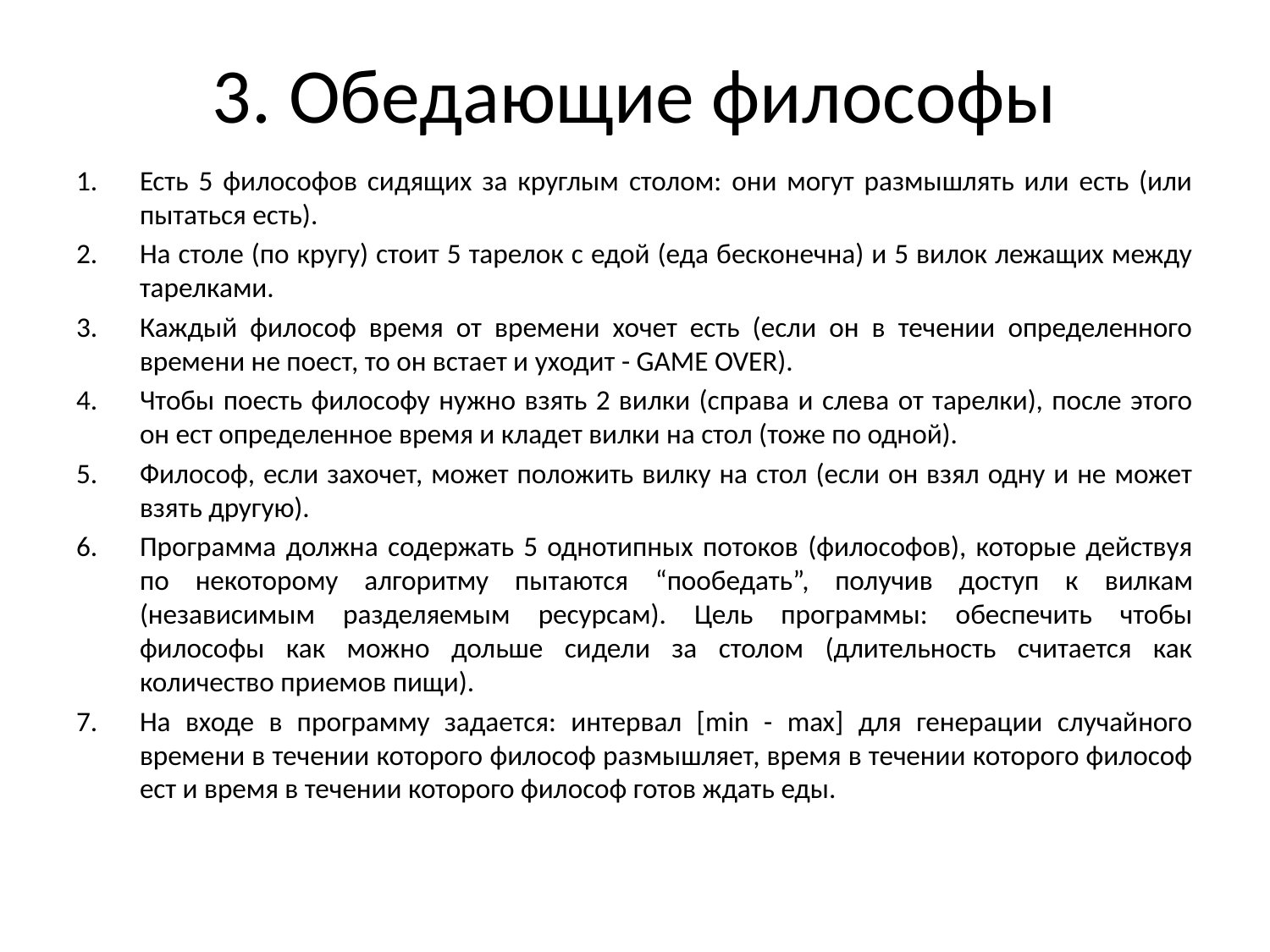

# 3. Обедающие философы
Есть 5 философов сидящих за круглым столом: они могут размышлять или есть (или пытаться есть).
На столе (по кругу) стоит 5 тарелок с едой (еда бесконечна) и 5 вилок лежащих между тарелками.
Каждый философ время от времени хочет есть (если он в течении определенного времени не поест, то он встает и уходит - GAME OVER).
Чтобы поесть философу нужно взять 2 вилки (справа и слева от тарелки), после этого он ест определенное время и кладет вилки на стол (тоже по одной).
Философ, если захочет, может положить вилку на стол (если он взял одну и не может взять другую).
Программа должна содержать 5 однотипных потоков (философов), которые действуя по некоторому алгоритму пытаются “пообедать”, получив доступ к вилкам (независимым разделяемым ресурсам). Цель программы: обеспечить чтобы философы как можно дольше сидели за столом (длительность считается как количество приемов пищи).
На входе в программу задается: интервал [min - max] для генерации случайного времени в течении которого философ размышляет, время в течении которого философ ест и время в течении которого философ готов ждать еды.